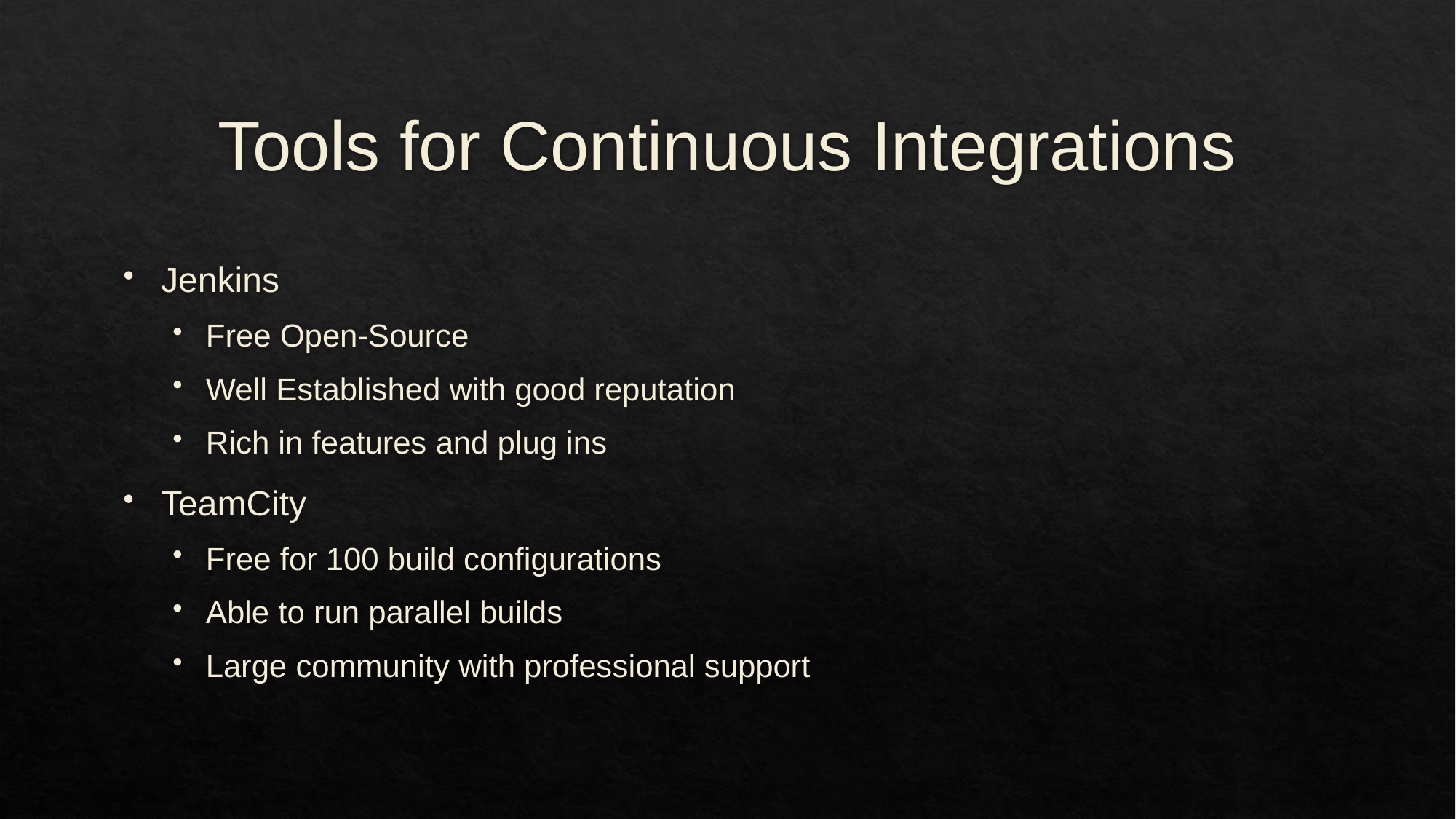

# Tools for Continuous Integrations
Jenkins
Free Open-Source
Well Established with good reputation
Rich in features and plug ins
TeamCity
Free for 100 build configurations
Able to run parallel builds
Large community with professional support